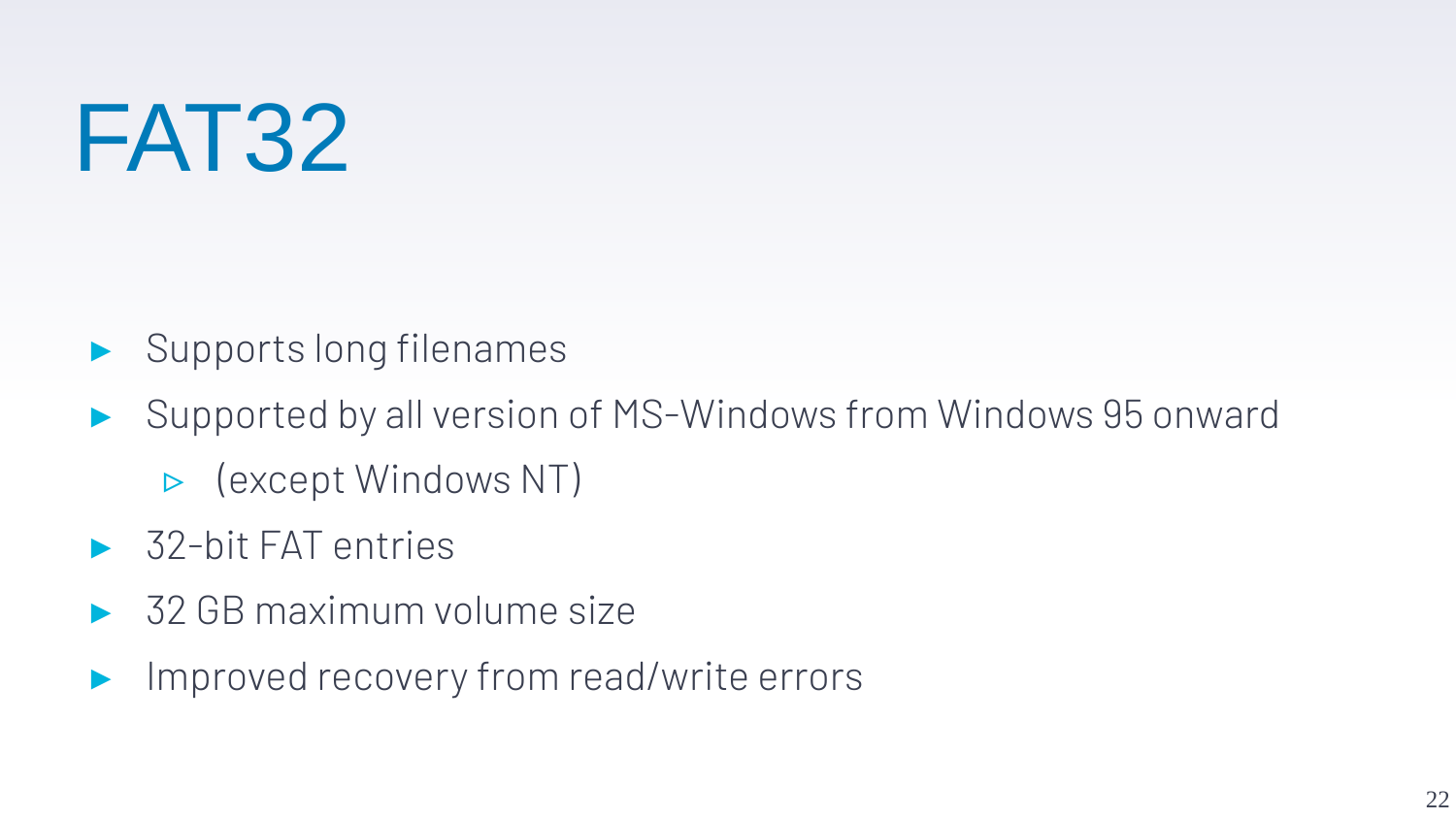

# FAT32
Supports long filenames
Supported by all version of MS-Windows from Windows 95 onward
(except Windows NT)
32-bit FAT entries
32 GB maximum volume size
Improved recovery from read/write errors
22